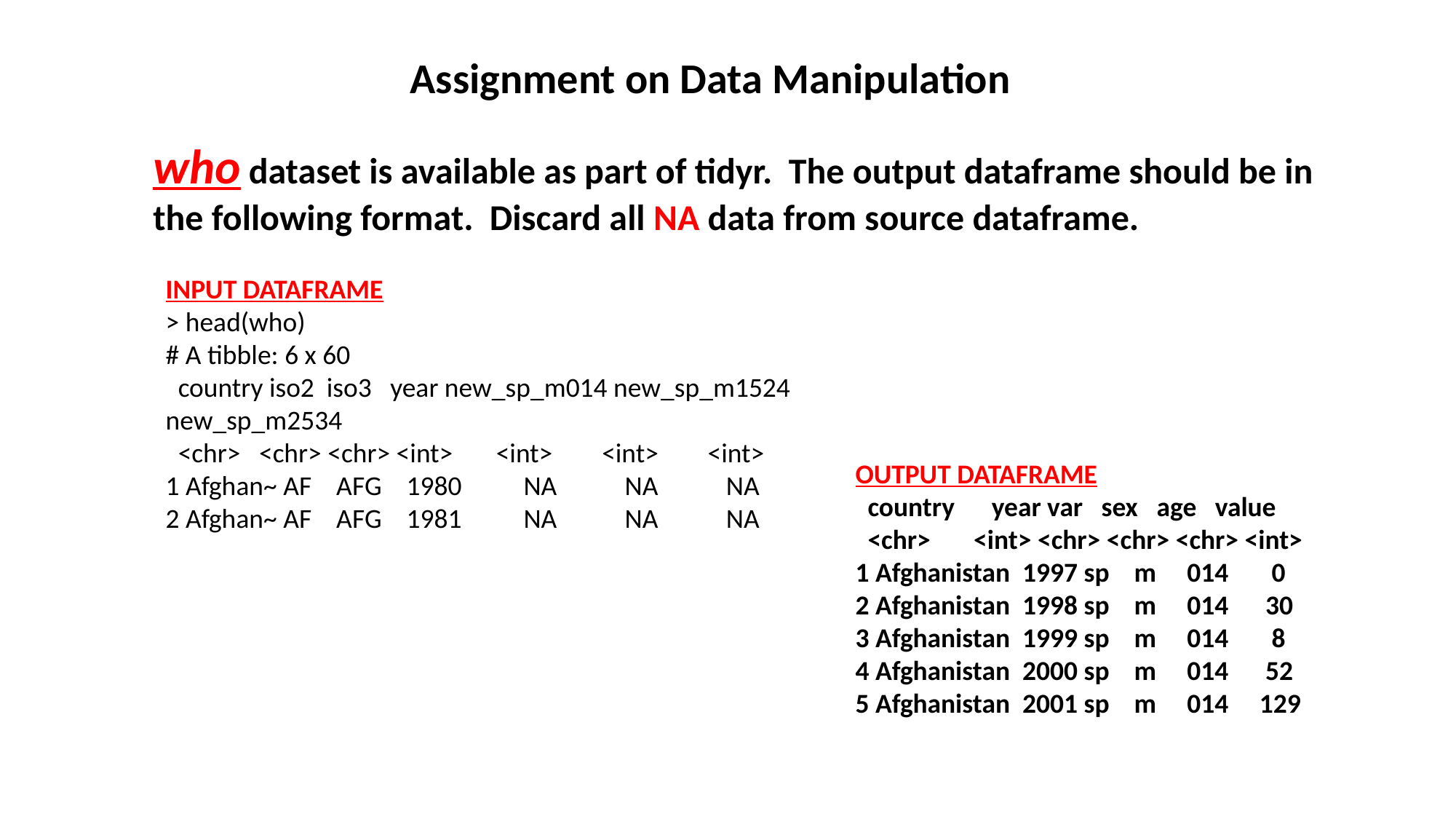

Assignment on Data Manipulation
who dataset is available as part of tidyr.  The output dataframe should be in the following format.  Discard all NA data from source dataframe.
INPUT DATAFRAME
> head(who)
# A tibble: 6 x 60
  country iso2  iso3   year new_sp_m014 new_sp_m1524 new_sp_m2534
  <chr>   <chr> <chr> <int>       <int>        <int>        <int>
1 Afghan~ AF    AFG    1980          NA           NA           NA
2 Afghan~ AF    AFG    1981          NA           NA           NA
OUTPUT DATAFRAME
  country      year var   sex   age   value
  <chr>       <int> <chr> <chr> <chr> <int>
1 Afghanistan  1997 sp    m     014       0
2 Afghanistan  1998 sp    m     014      30
3 Afghanistan  1999 sp    m     014       8
4 Afghanistan  2000 sp    m     014      52
5 Afghanistan  2001 sp    m     014     129